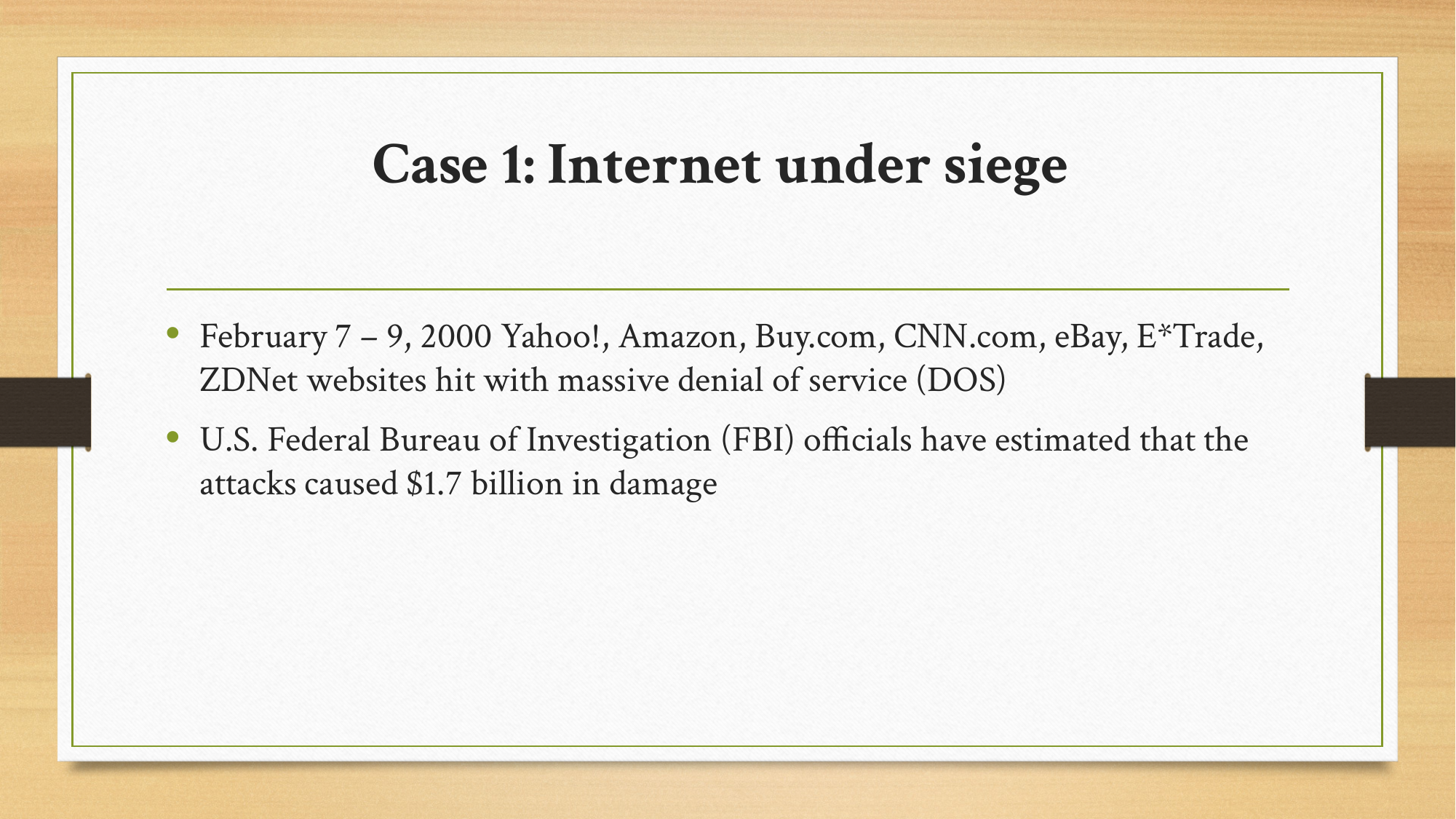

# Case 1: Internet under siege
February 7 – 9, 2000 Yahoo!, Amazon, Buy.com, CNN.com, eBay, E*Trade, ZDNet websites hit with massive denial of service (DOS)
U.S. Federal Bureau of Investigation (FBI) officials have estimated that the attacks caused $1.7 billion in damage